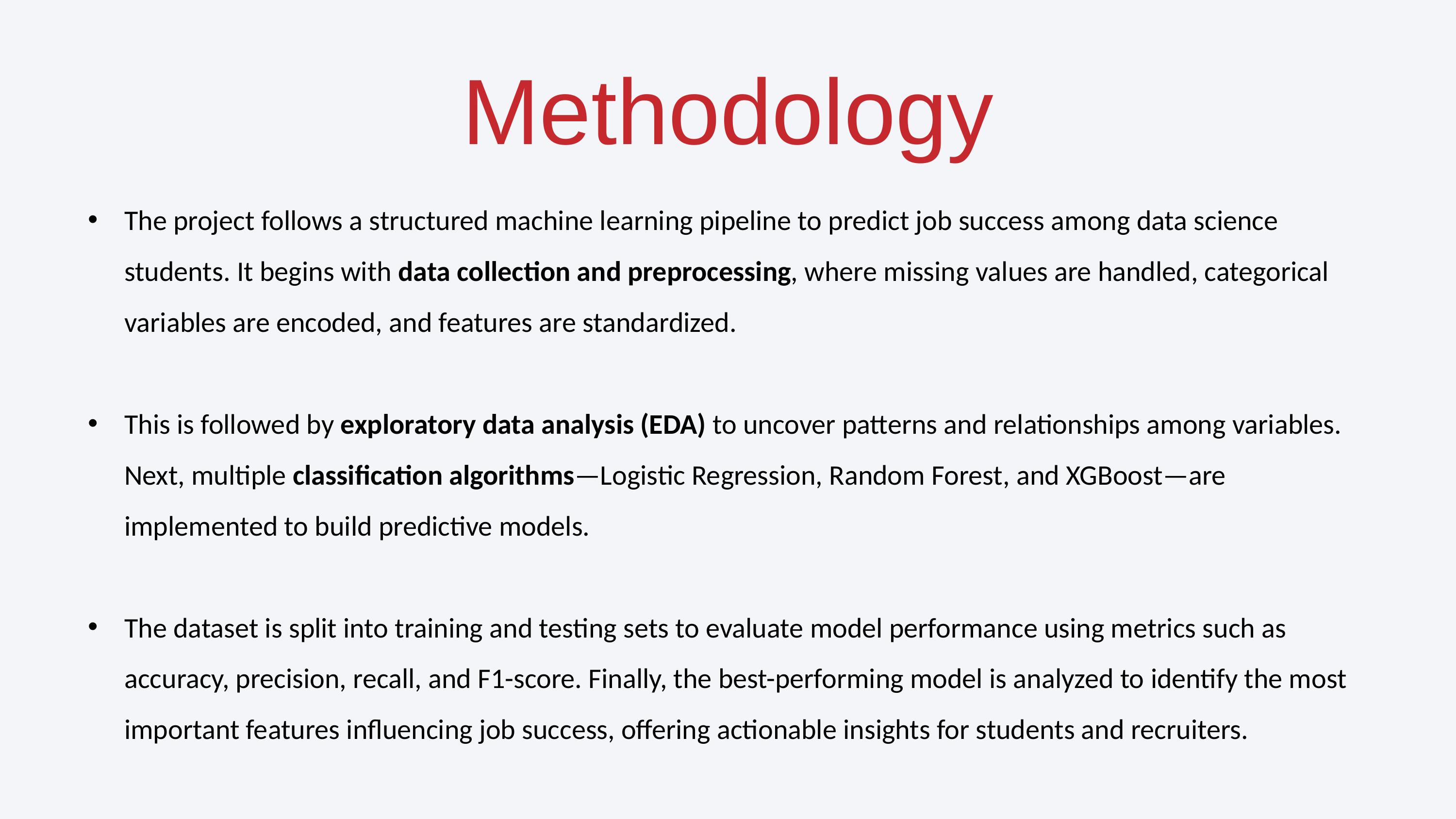

Methodology
The project follows a structured machine learning pipeline to predict job success among data science students. It begins with data collection and preprocessing, where missing values are handled, categorical variables are encoded, and features are standardized.

This is followed by exploratory data analysis (EDA) to uncover patterns and relationships among variables. Next, multiple classification algorithms—Logistic Regression, Random Forest, and XGBoost—are implemented to build predictive models.

The dataset is split into training and testing sets to evaluate model performance using metrics such as accuracy, precision, recall, and F1-score. Finally, the best-performing model is analyzed to identify the most important features influencing job success, offering actionable insights for students and recruiters.